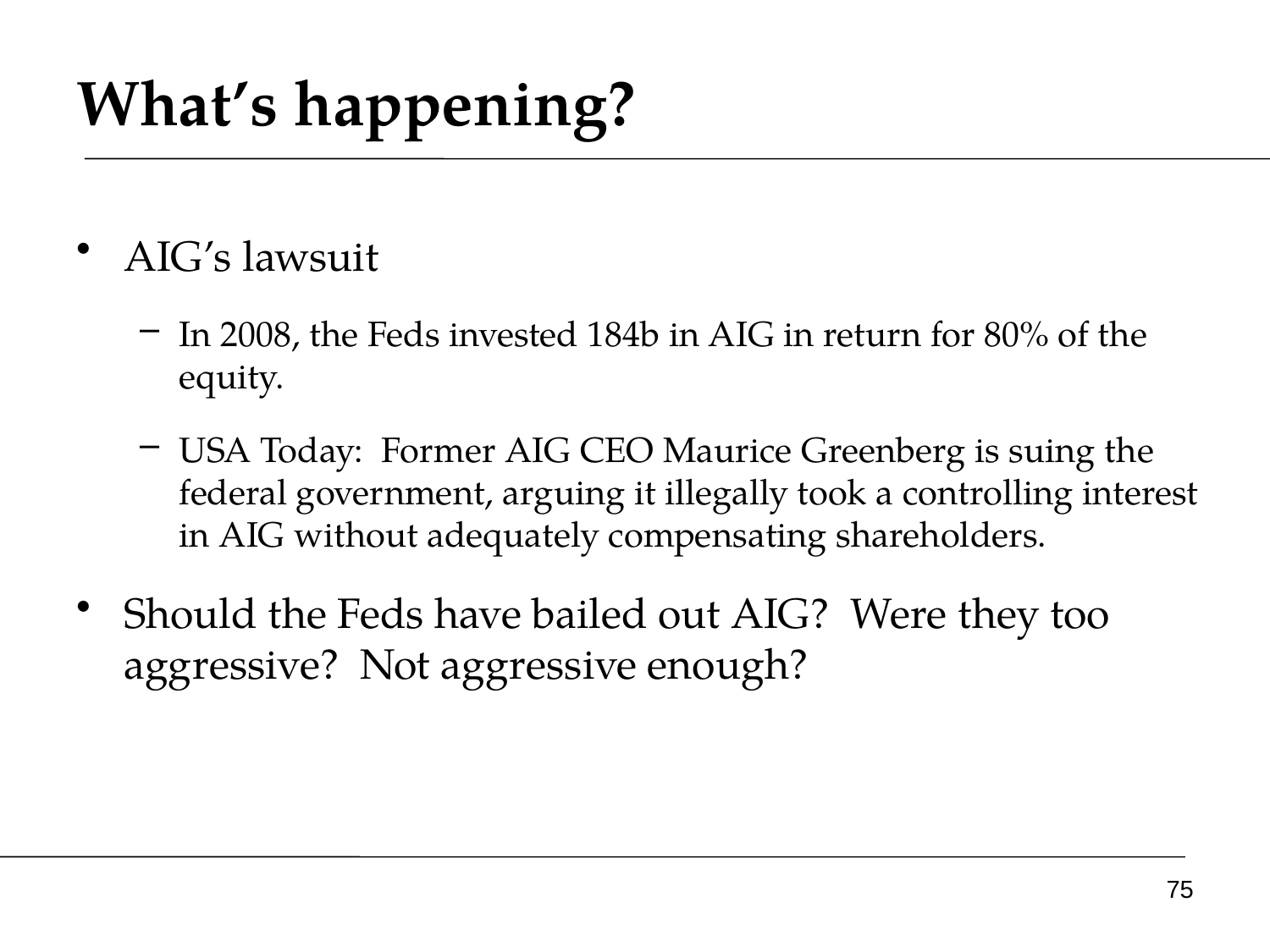

# What’s happening?
AIG’s lawsuit
In 2008, the Feds invested 184b in AIG in return for 80% of the equity.
USA Today:  Former AIG CEO Maurice Greenberg is suing the federal government, arguing it illegally took a controlling interest in AIG without adequately compensating shareholders.
Should the Feds have bailed out AIG?  Were they too aggressive?  Not aggressive enough?
75